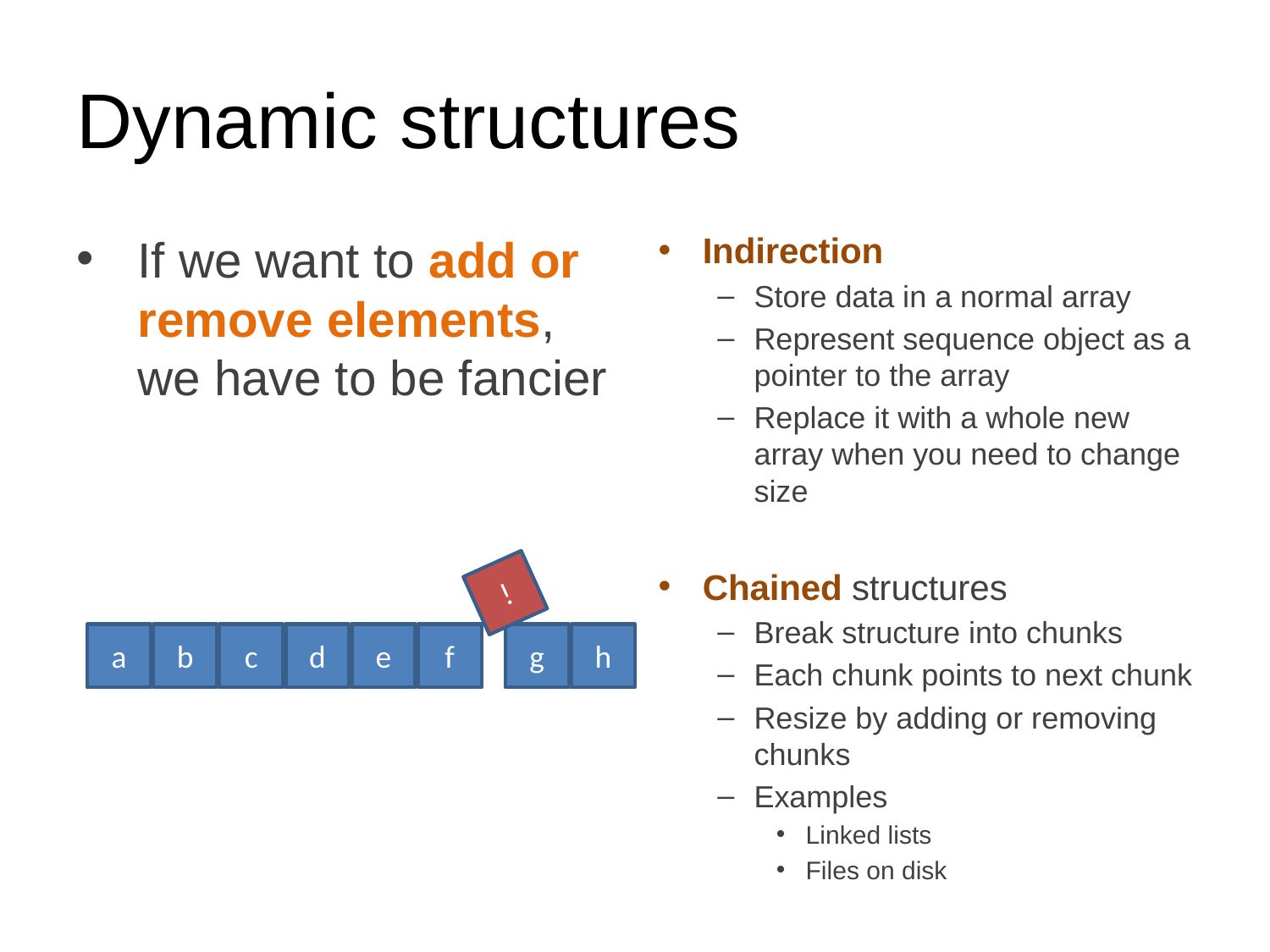

# Dynamic structures
If we want to add or remove elements, we have to be fancier
Indirection
Store data in a normal array
Represent sequence object as a pointer to the array
Replace it with a whole new array when you need to change size

Chained structures
Break structure into chunks
Each chunk points to next chunk
Resize by adding or removing chunks
Examples
Linked lists
Files on disk

!
a
b
c
d
e
f
g
h